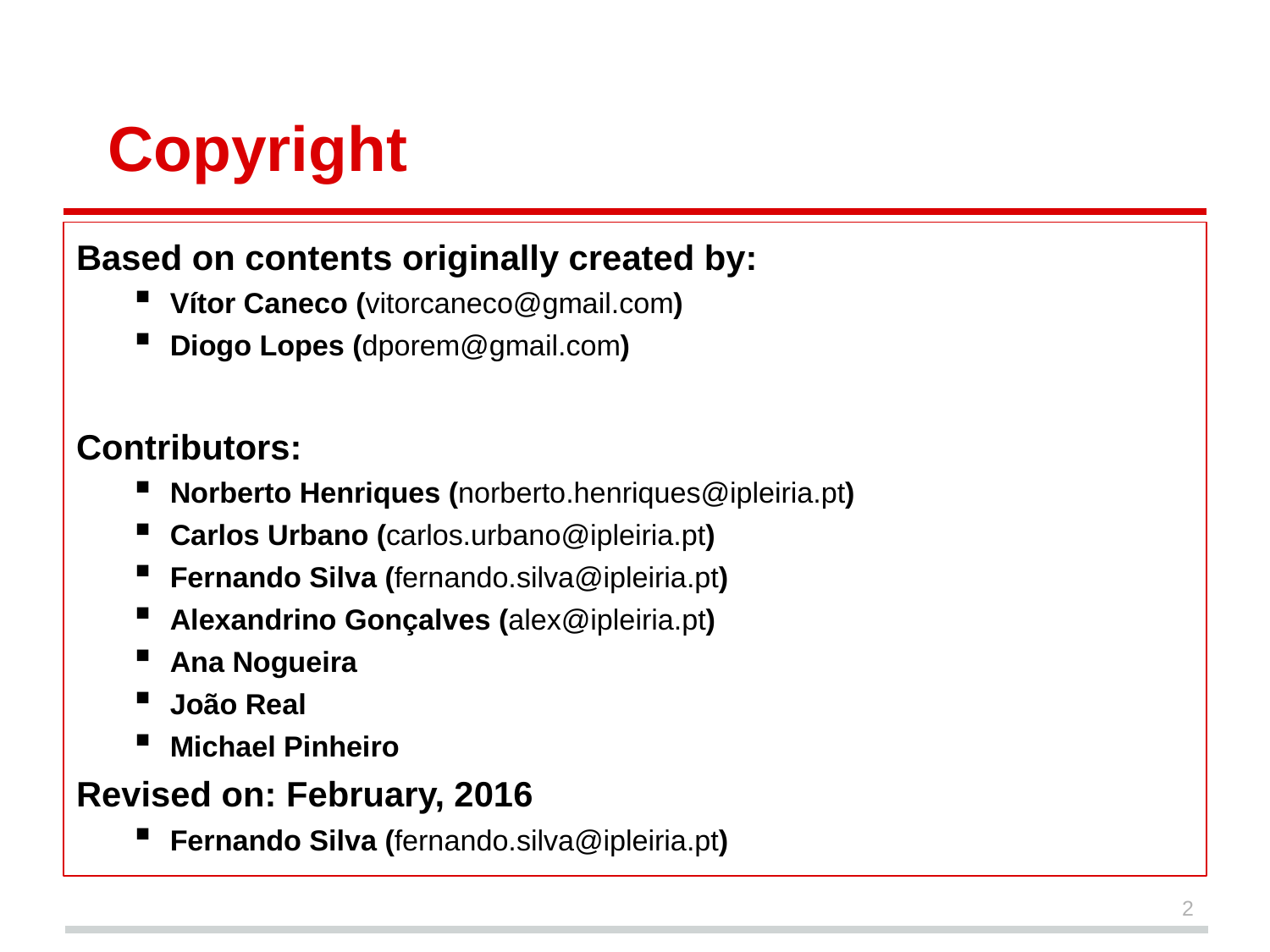

# Copyright
Based on contents originally created by:
Vítor Caneco (vitorcaneco@gmail.com)
Diogo Lopes (dporem@gmail.com)

Contributors:
Norberto Henriques (norberto.henriques@ipleiria.pt)
Carlos Urbano (carlos.urbano@ipleiria.pt)
Fernando Silva (fernando.silva@ipleiria.pt)
Alexandrino Gonçalves (alex@ipleiria.pt)
Ana Nogueira
João Real
Michael Pinheiro
Revised on: February, 2016
Fernando Silva (fernando.silva@ipleiria.pt)

2